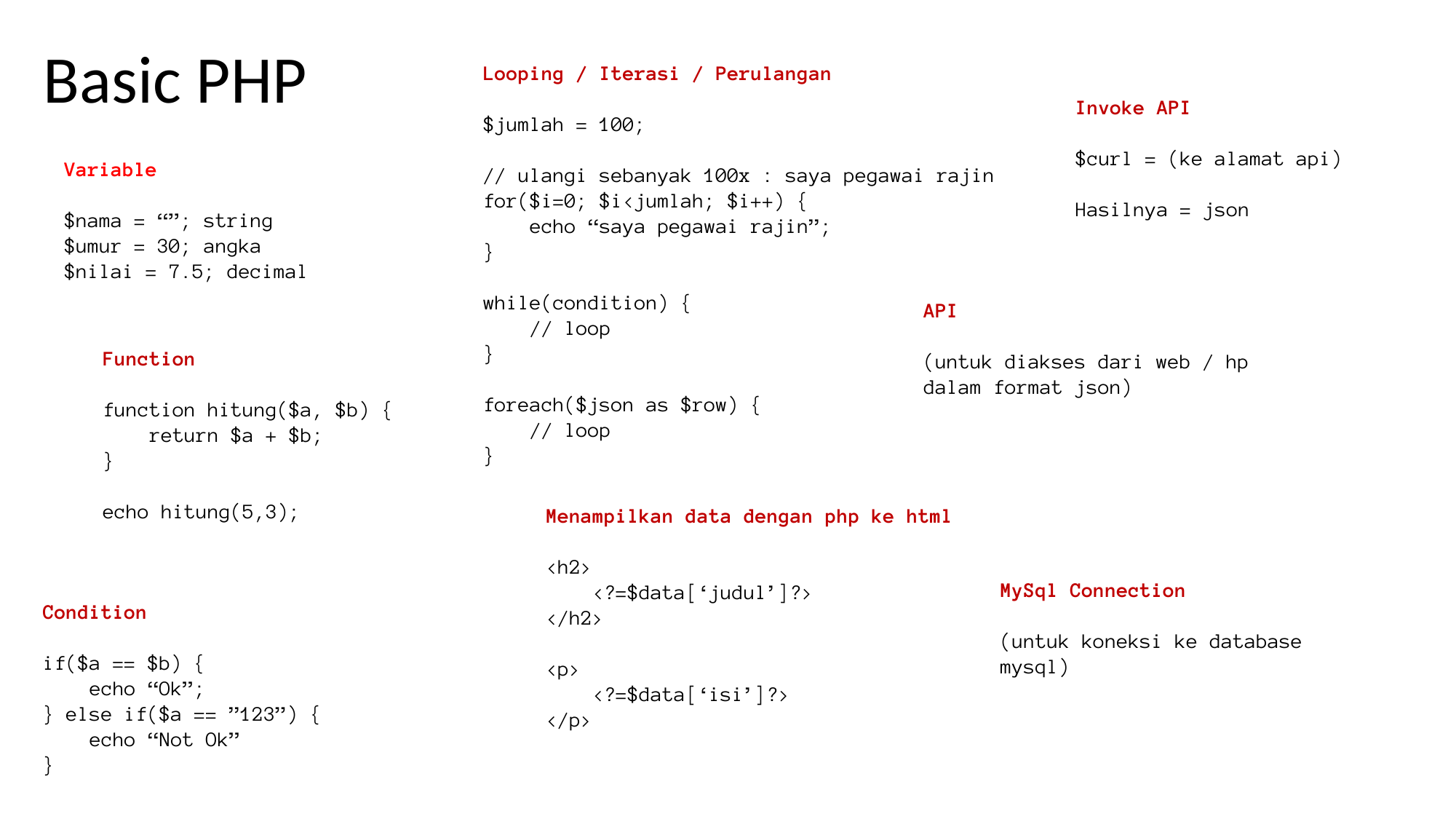

# Basic PHP
Looping / Iterasi / Perulangan

$jumlah = 100;

// ulangi sebanyak 100x : saya pegawai rajin
for($i=0; $i<jumlah; $i++) {
    echo “saya pegawai rajin”;
}

while(condition) {
    // loop
}

foreach($json as $row) {
    // loop
}

Invoke API

$curl = (ke alamat api)

Hasilnya = json
Variable

$nama = “”; string
$umur = 30; angka
$nilai = 7.5; decimal

API

(untuk diakses dari web / hp dalam format json)
Function

function hitung($a, $b) {
    return $a + $b;
}

echo hitung(5,3);
Menampilkan data dengan php ke html

<h2>
    <?=$data[‘judul’]?>
</h2>

<p>
    <?=$data[‘isi’]?>
</p>

MySql Connection

(untuk koneksi ke database mysql)
Condition

if($a == $b) {
    echo “Ok”;
} else if($a == ”123”) {
    echo “Not Ok”
}